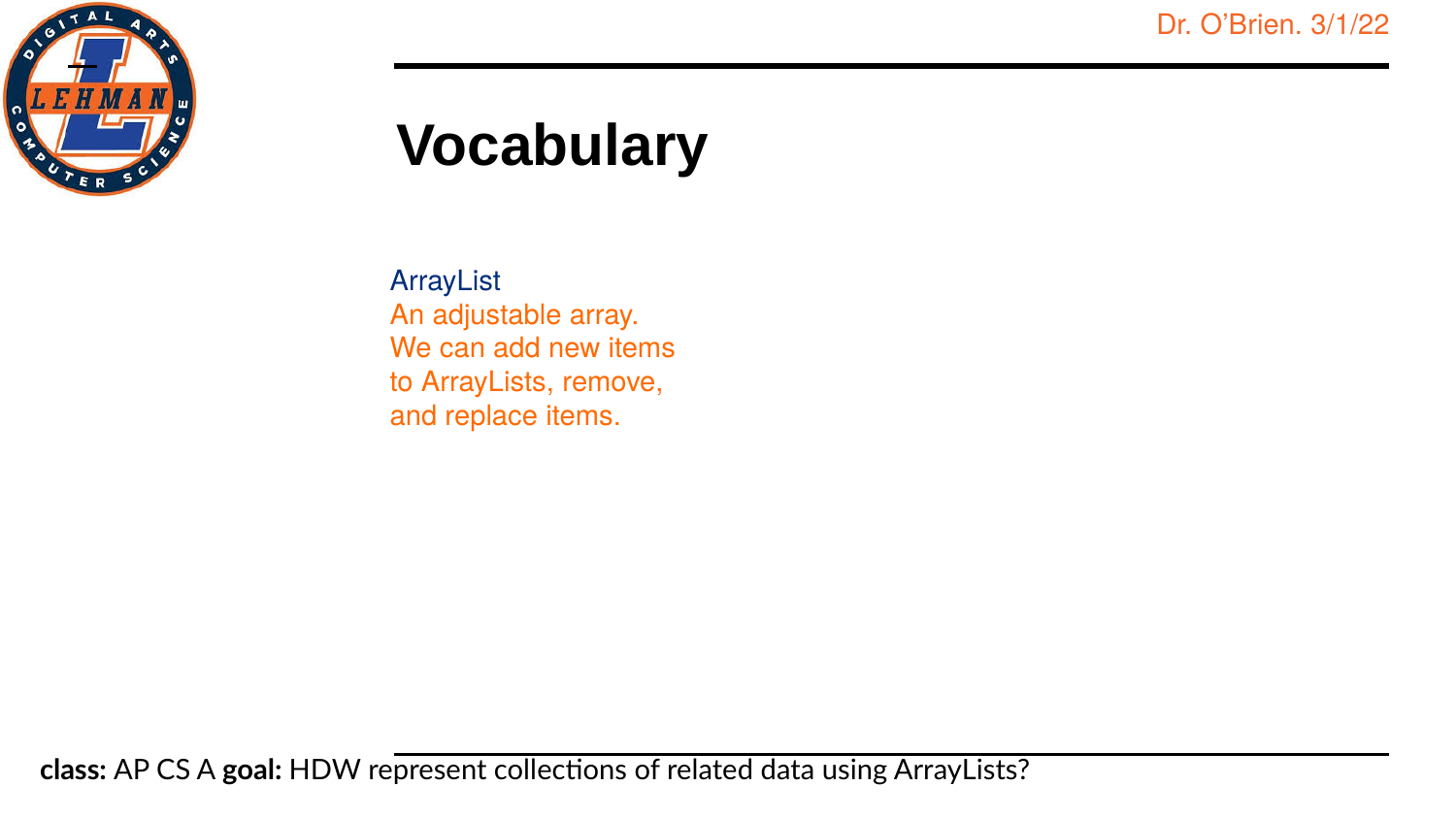

# Vocabulary
ArrayList
An adjustable array.  We can add new items to ArrayLists, remove, and replace items.